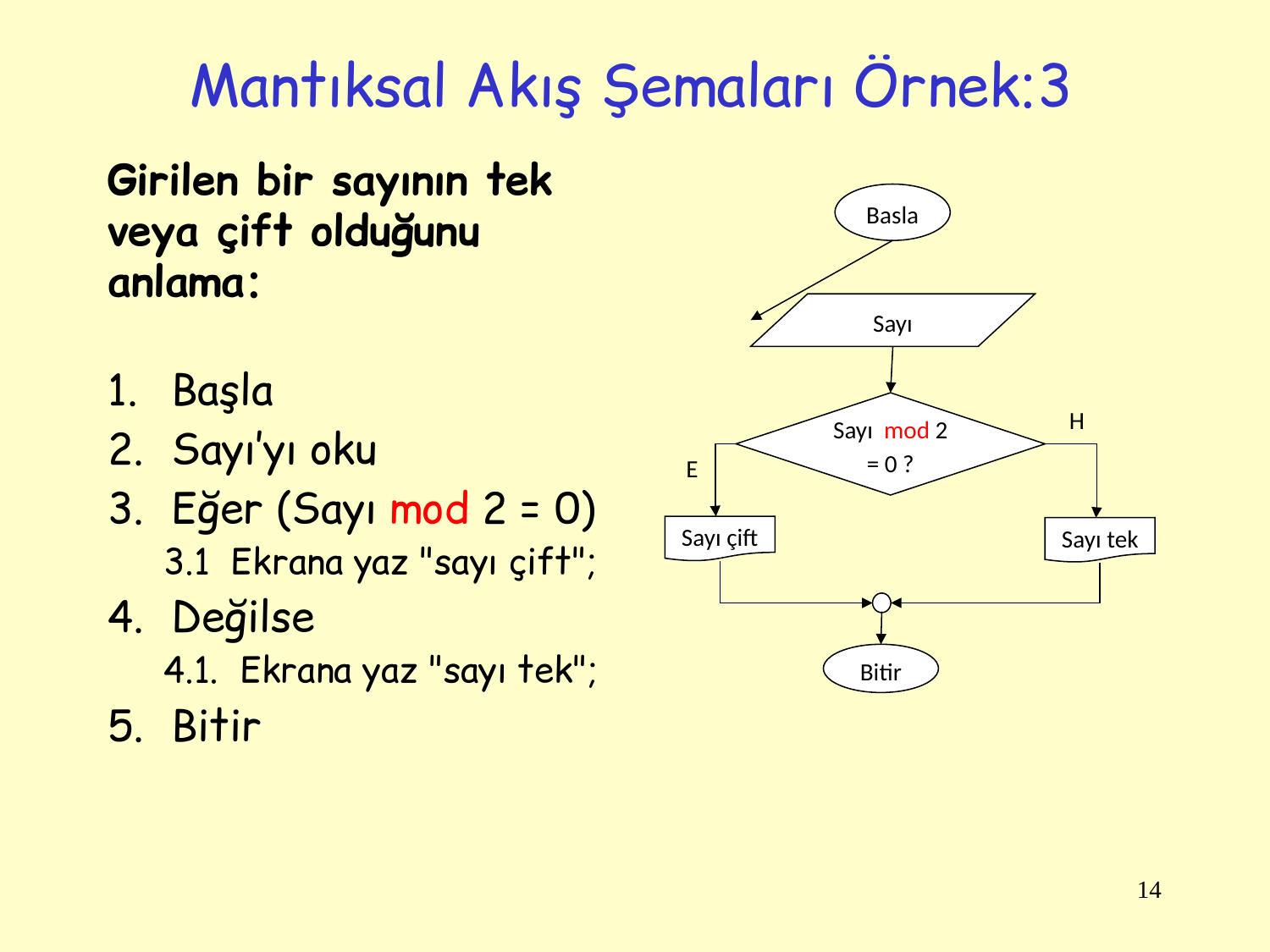

# Mantıksal Akış Şemaları Örnek:3
Girilen bir sayının tek veya çift olduğunu anlama:

Başla
Sayı’yı oku
Eğer (Sayı mod 2 = 0)
3.1  Ekrana yaz "sayı çift";
Değilse
4.1.  Ekrana yaz "sayı tek";
Bitir

Basla
Sayı
Sayı  mod 2 = 0 ?
Sayı çift
Sayı tek

Bitir
H
E
14